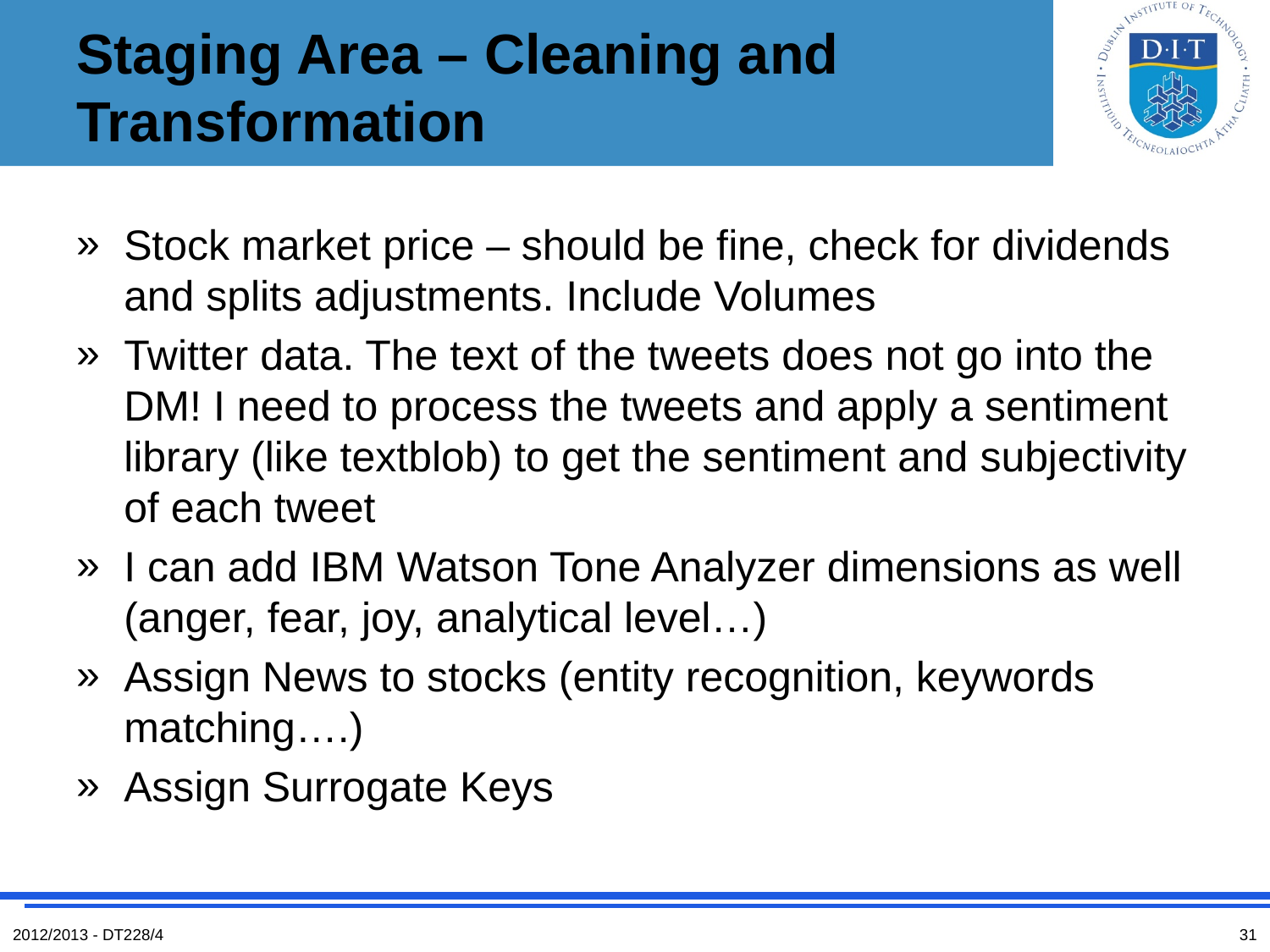

# Staging Area – Cleaning and Transformation
Stock market price – should be fine, check for dividends and splits adjustments. Include Volumes
Twitter data. The text of the tweets does not go into the DM! I need to process the tweets and apply a sentiment library (like textblob) to get the sentiment and subjectivity of each tweet
I can add IBM Watson Tone Analyzer dimensions as well (anger, fear, joy, analytical level…)
Assign News to stocks (entity recognition, keywords matching….)
Assign Surrogate Keys
2012/2013 - DT228/4
31